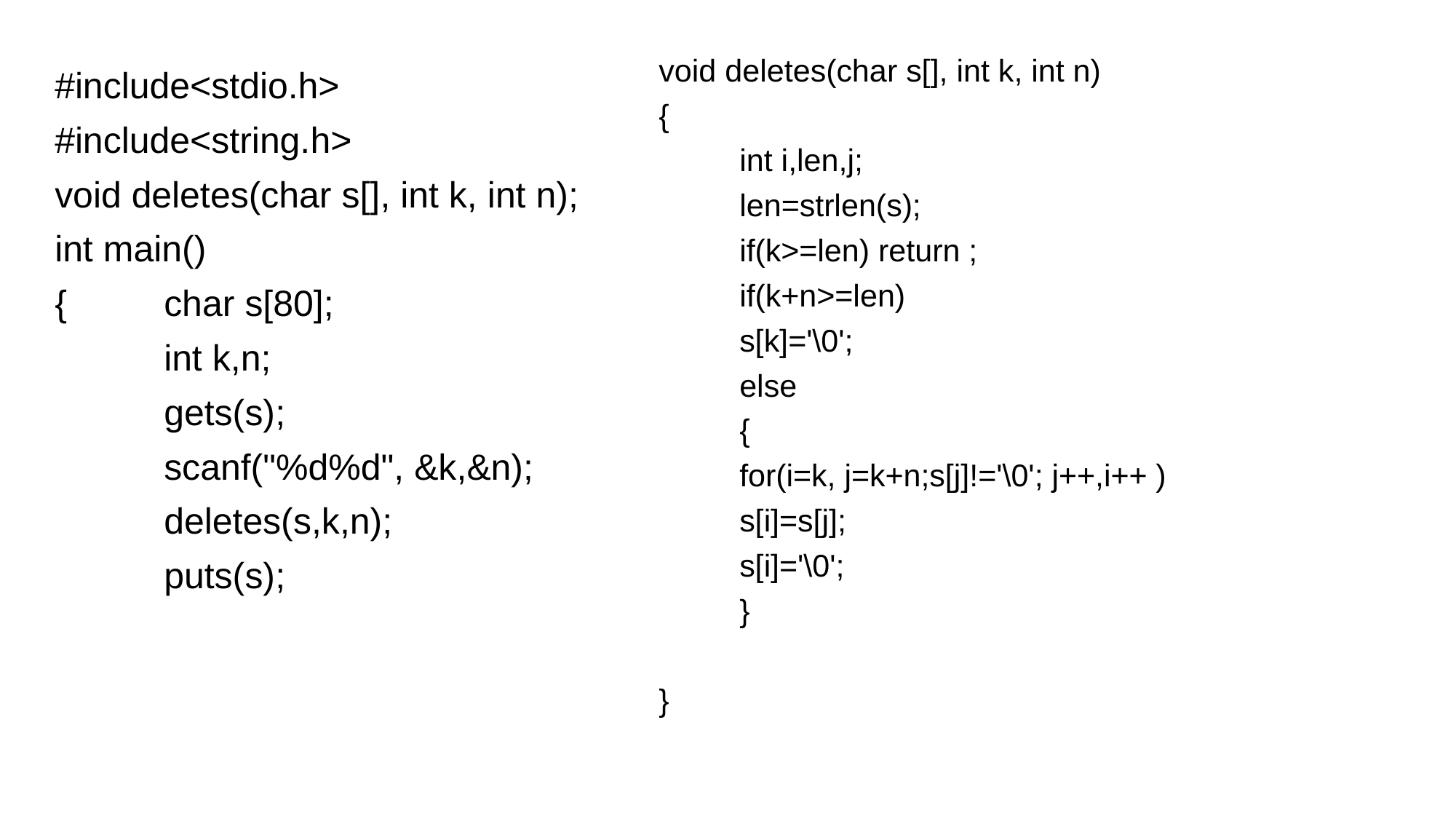

void deletes(char s[], int k, int n)
{
	int i,len,j;
	len=strlen(s);
	if(k>=len) return ;
	if(k+n>=len)
		s[k]='\0';
	else
	{
		for(i=k, j=k+n;s[j]!='\0'; j++,i++ )
			s[i]=s[j];
		s[i]='\0';
	}

}
#include<stdio.h>
#include<string.h>
void deletes(char s[], int k, int n);
int main()
{	char s[80];
	int k,n;
	gets(s);
	scanf("%d%d", &k,&n);
	deletes(s,k,n);
	puts(s);